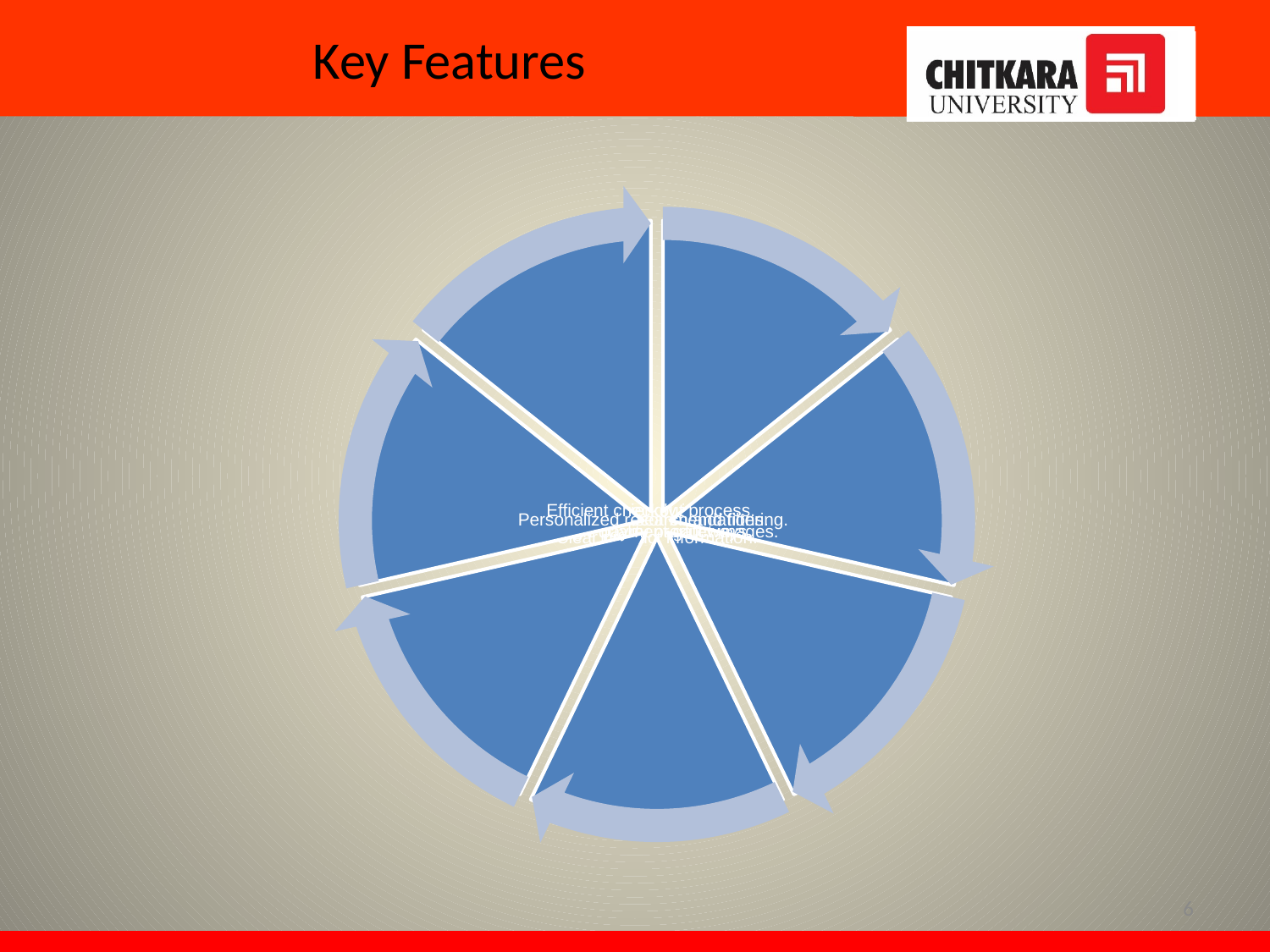

# Key Features
User-friendly interface
Advanced search and filtering.
High-quality product images.
Clear product information.
Secure payment gateways.
Personalized recommendations.
Efficient checkout process.
6